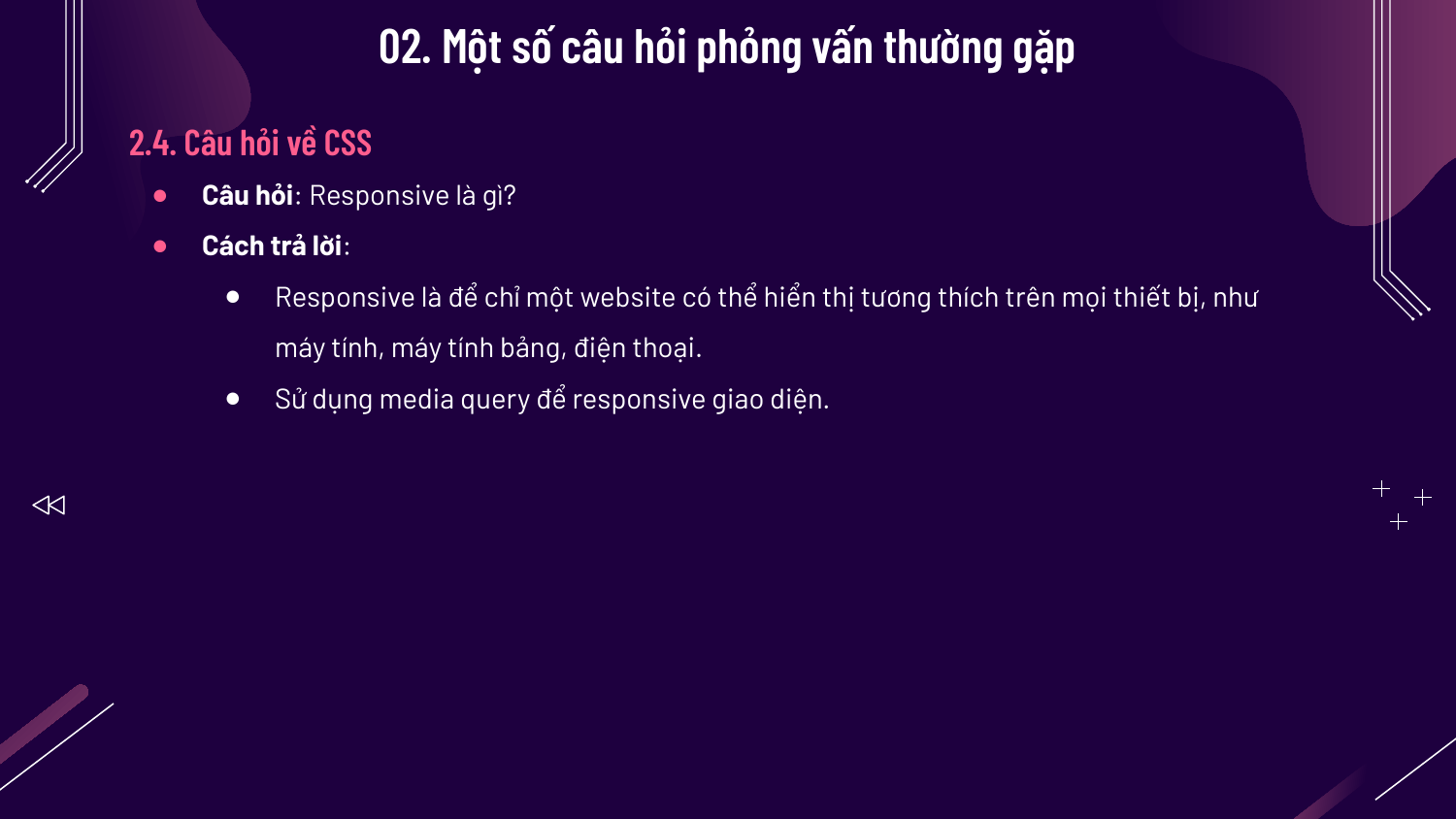

# 02. Một số câu hỏi phỏng vấn thường gặp
2.4. Câu hỏi về CSS
Câu hỏi: Responsive là gì?
Cách trả lời:
Responsive là để chỉ một website có thể hiển thị tương thích trên mọi thiết bị, như máy tính, máy tính bảng, điện thoại.
Sử dụng media query để responsive giao diện.